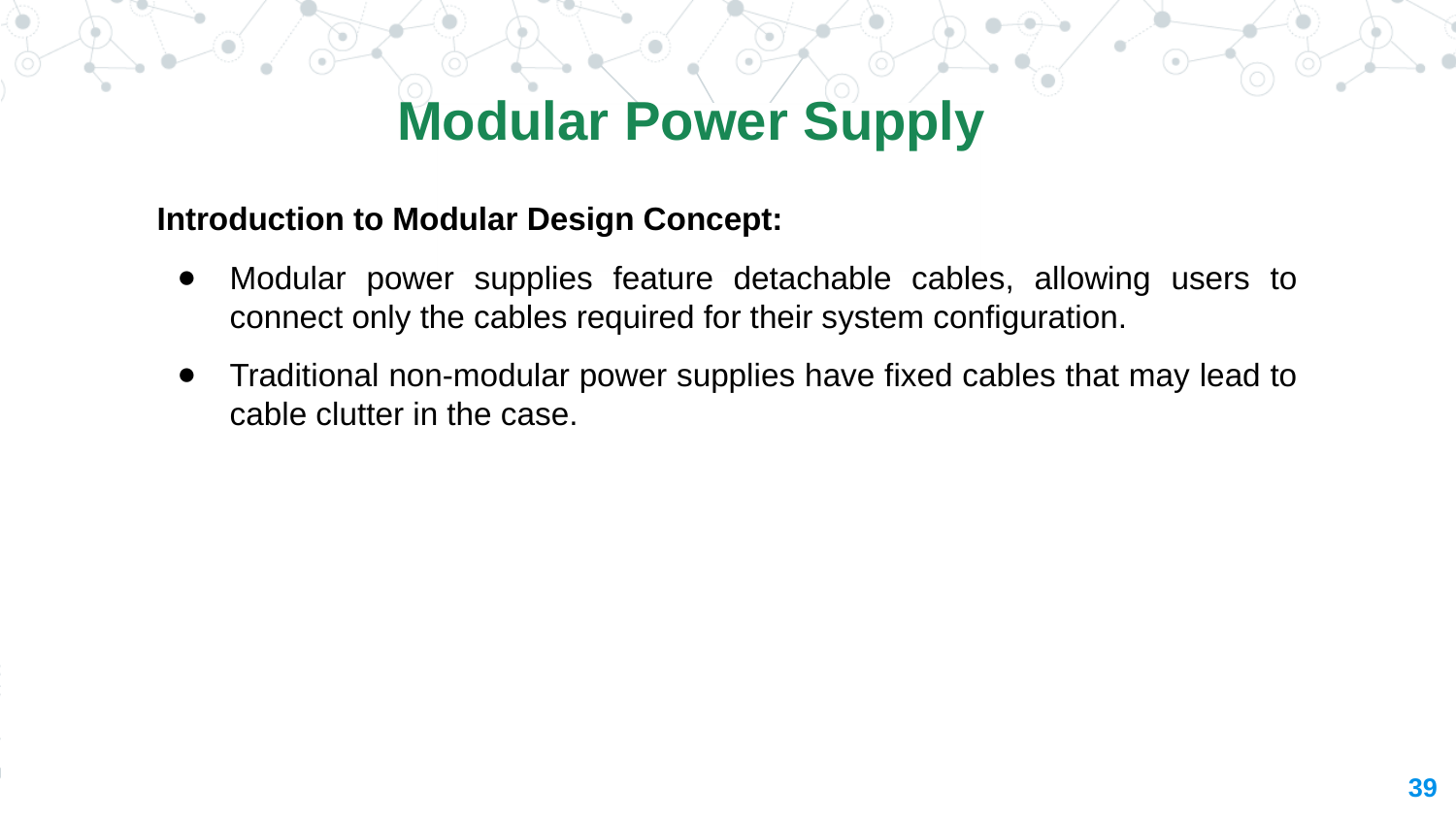

Modular Power Supply

Introduction to Modular Design Concept:
Modular power supplies feature detachable cables, allowing users to connect only the cables required for their system configuration.
Traditional non-modular power supplies have fixed cables that may lead to cable clutter in the case.
39